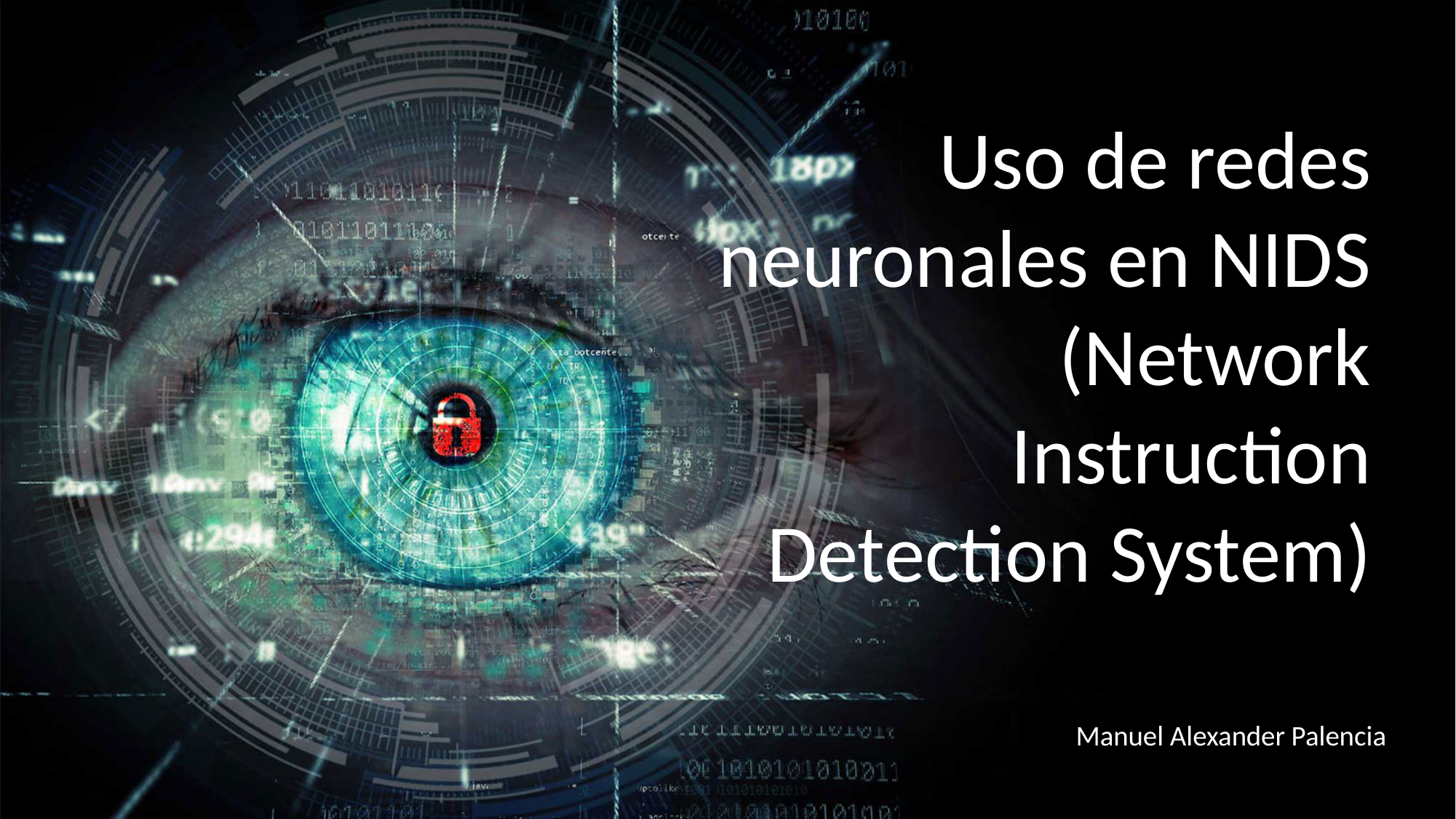

Uso de redes neuronales en NIDS (Network Instruction Detection System)
Manuel Alexander Palencia